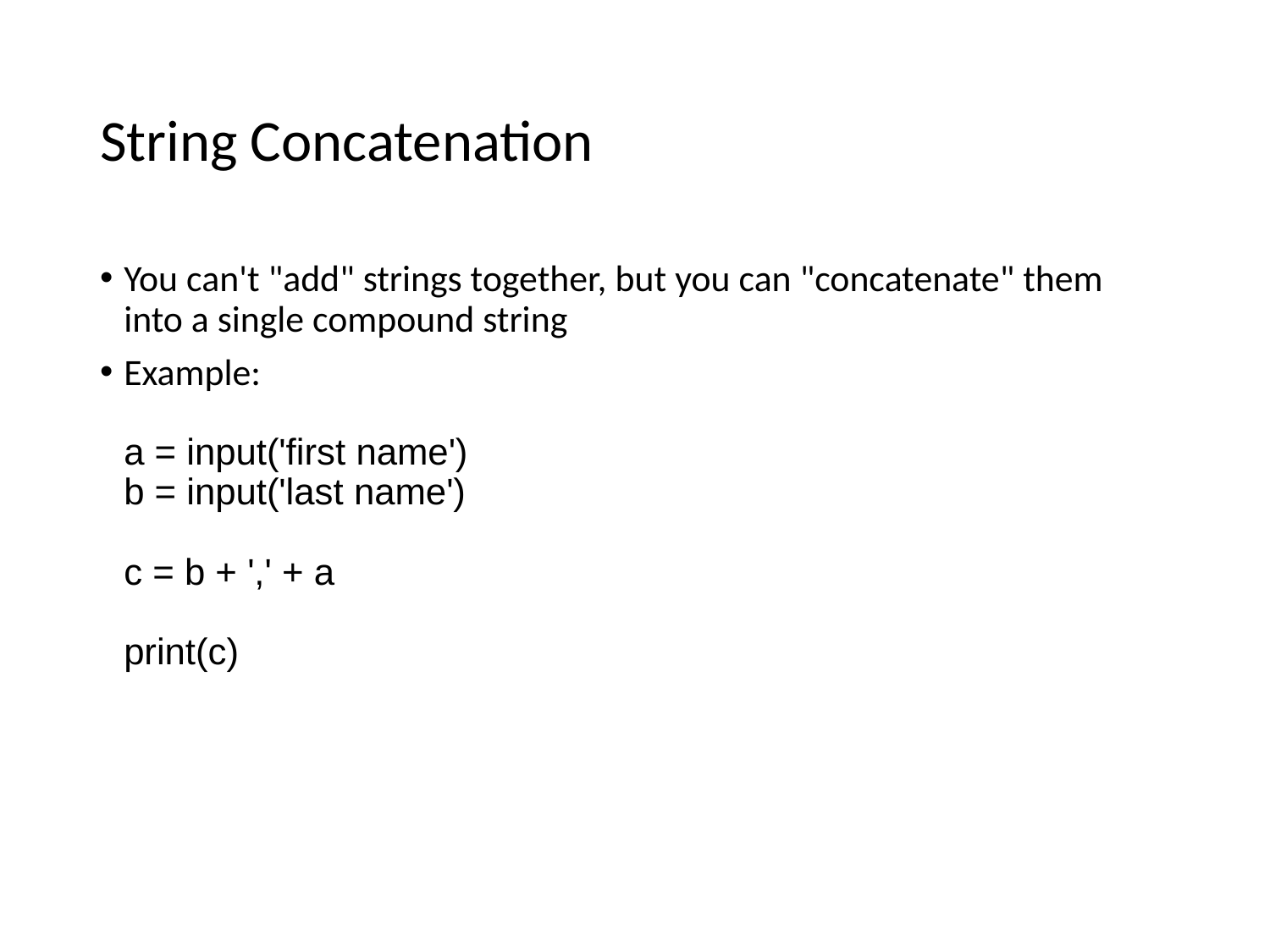

# String Concatenation
You can't "add" strings together, but you can "concatenate" them into a single compound string
Example:
a = input('first name')
b = input('last name')
c = b + ',' + a
print(c)